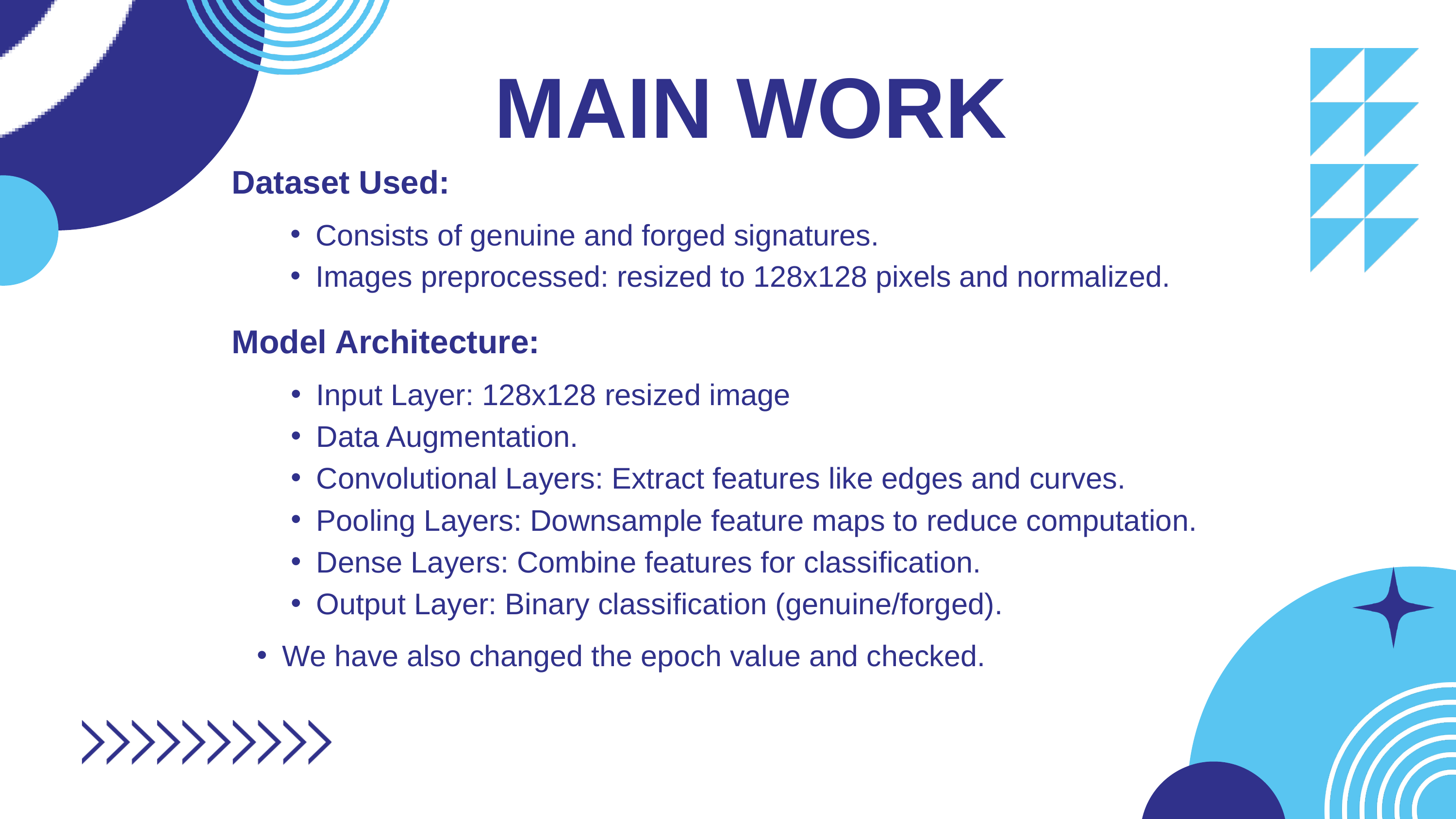

MAIN WORK

Dataset Used:

Consists of genuine and forged signatures.
Images preprocessed: resized to 128x128 pixels and normalized.

Model Architecture:
Input Layer: 128x128 resized image
Data Augmentation.
Convolutional Layers: Extract features like edges and curves.
Pooling Layers: Downsample feature maps to reduce computation.
Dense Layers: Combine features for classification.
Output Layer: Binary classification (genuine/forged).

We have also changed the epoch value and checked.